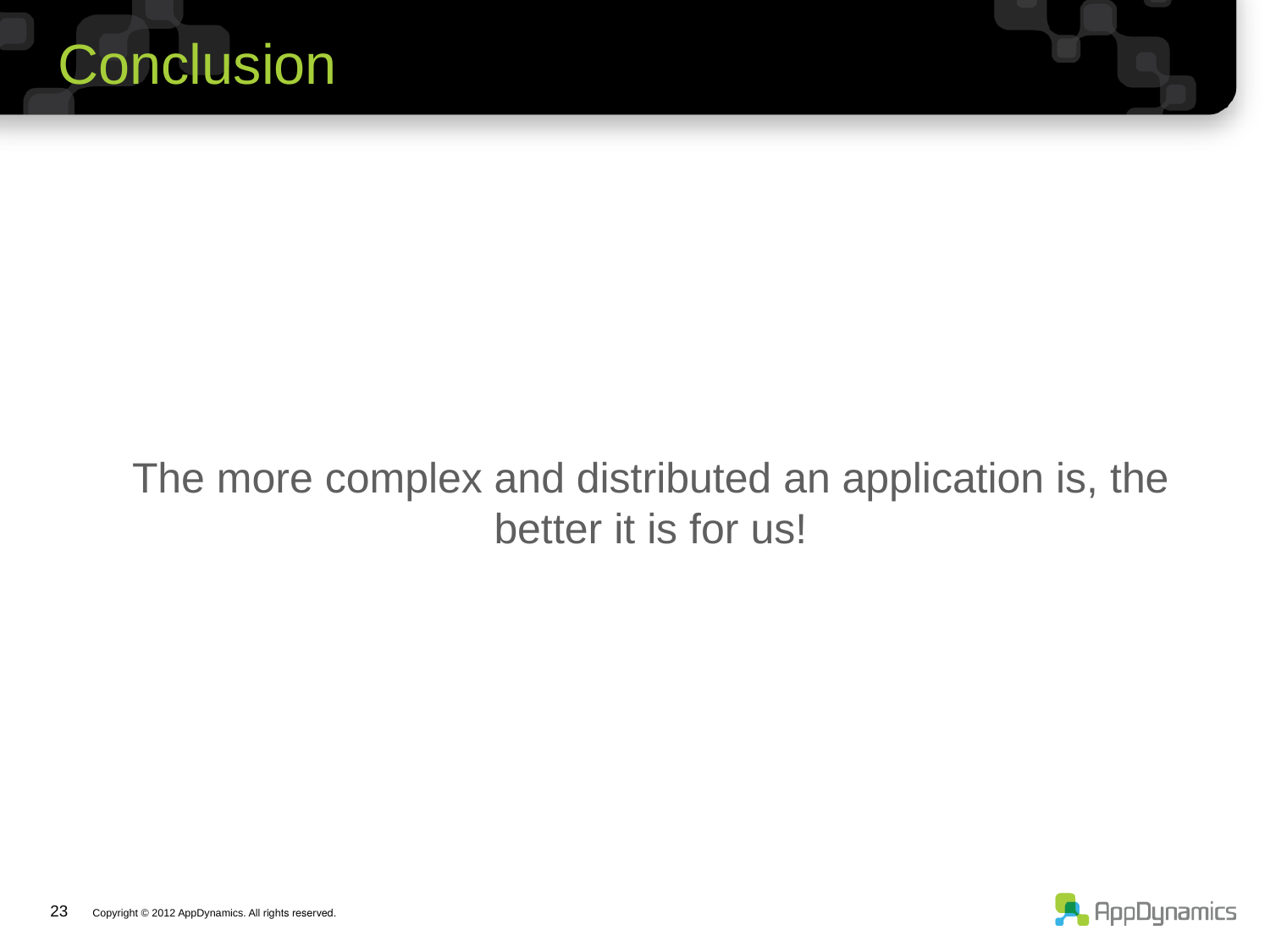

# Conclusion

The more complex and distributed an application is, the better it is for us!

23      Copyright © 2012 AppDynamics. All rights reserved.